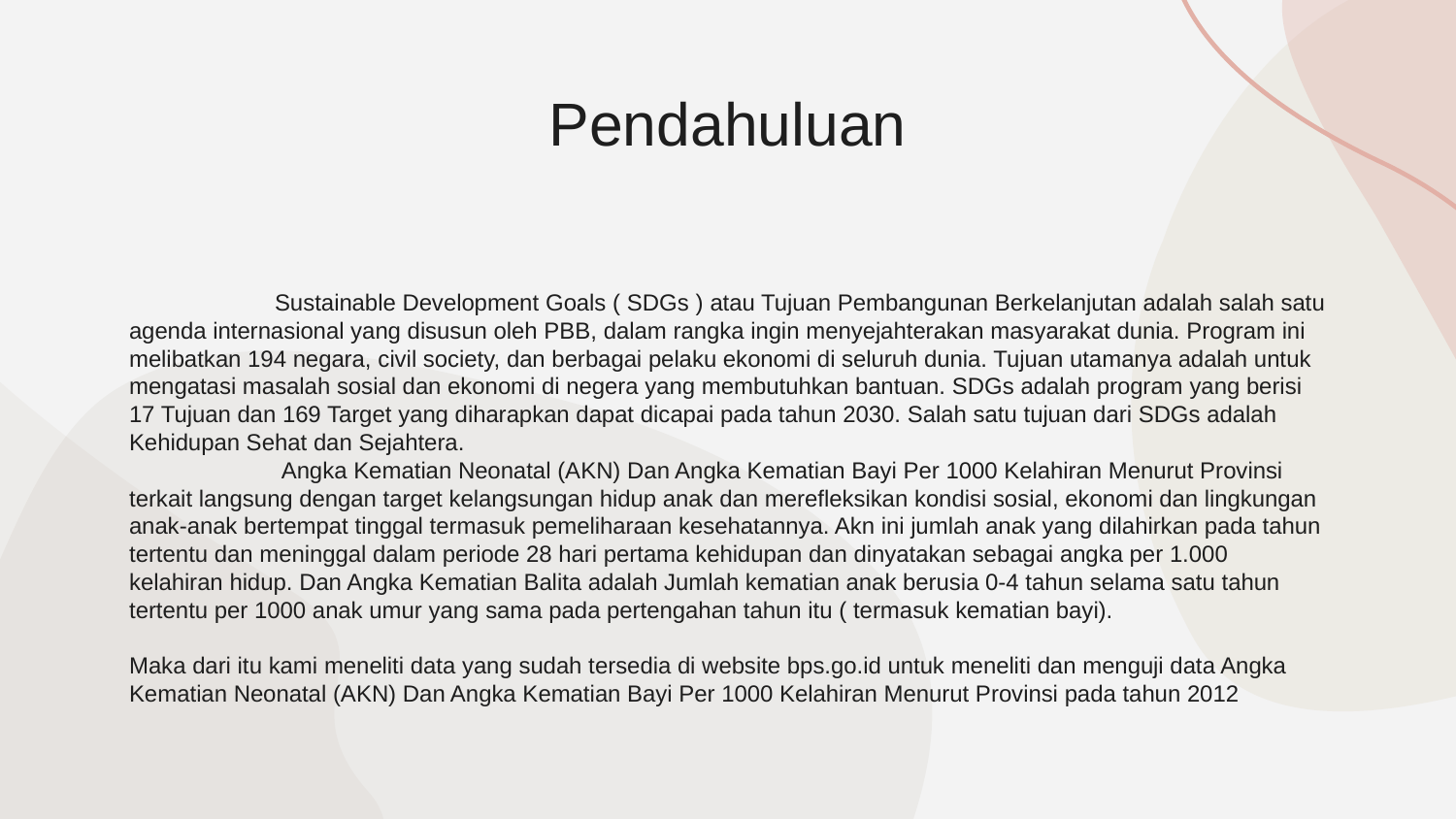

# Pendahuluan
	Sustainable Development Goals ( SDGs ) atau Tujuan Pembangunan Berkelanjutan adalah salah satu agenda internasional yang disusun oleh PBB, dalam rangka ingin menyejahterakan masyarakat dunia. Program ini melibatkan 194 negara, civil society, dan berbagai pelaku ekonomi di seluruh dunia. Tujuan utamanya adalah untuk mengatasi masalah sosial dan ekonomi di negera yang membutuhkan bantuan. SDGs adalah program yang berisi 17 Tujuan dan 169 Target yang diharapkan dapat dicapai pada tahun 2030. Salah satu tujuan dari SDGs adalah Kehidupan Sehat dan Sejahtera.
	 Angka Kematian Neonatal (AKN) Dan Angka Kematian Bayi Per 1000 Kelahiran Menurut Provinsi terkait langsung dengan target kelangsungan hidup anak dan merefleksikan kondisi sosial, ekonomi dan lingkungan anak-anak bertempat tinggal termasuk pemeliharaan kesehatannya. Akn ini jumlah anak yang dilahirkan pada tahun tertentu dan meninggal dalam periode 28 hari pertama kehidupan dan dinyatakan sebagai angka per 1.000 kelahiran hidup. Dan Angka Kematian Balita adalah Jumlah kematian anak berusia 0-4 tahun selama satu tahun tertentu per 1000 anak umur yang sama pada pertengahan tahun itu ( termasuk kematian bayi).

Maka dari itu kami meneliti data yang sudah tersedia di website bps.go.id untuk meneliti dan menguji data Angka Kematian Neonatal (AKN) Dan Angka Kematian Bayi Per 1000 Kelahiran Menurut Provinsi pada tahun 2012